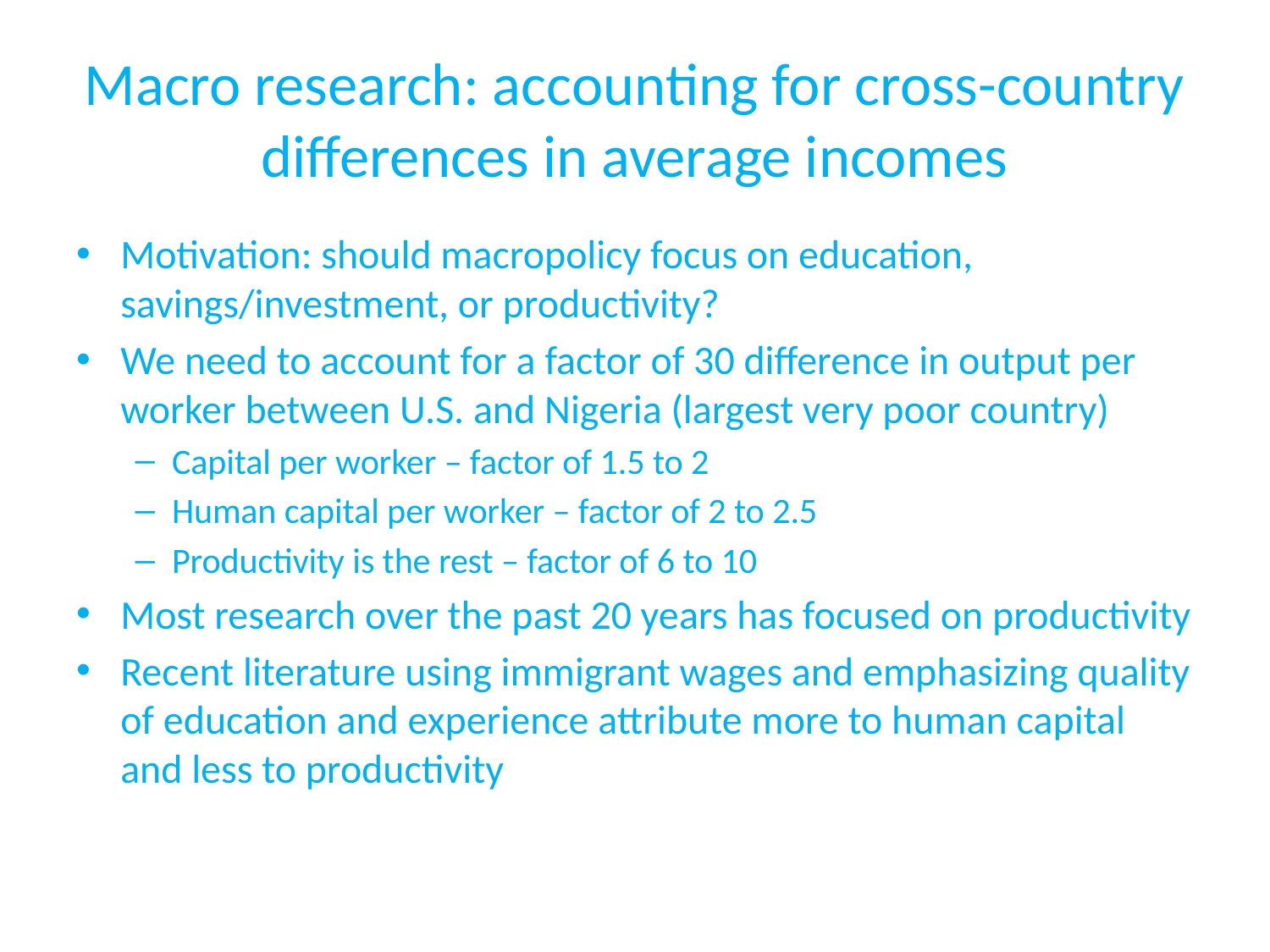

# Macro research: accounting for cross-country differences in average incomes
Motivation: should macropolicy focus on education, savings/investment, or productivity?
We need to account for a factor of 30 difference in output per worker between U.S. and Nigeria (largest very poor country)
Capital per worker – factor of 1.5 to 2
Human capital per worker – factor of 2 to 2.5
Productivity is the rest – factor of 6 to 10
Most research over the past 20 years has focused on productivity
Recent literature using immigrant wages and emphasizing quality of education and experience attribute more to human capital and less to productivity